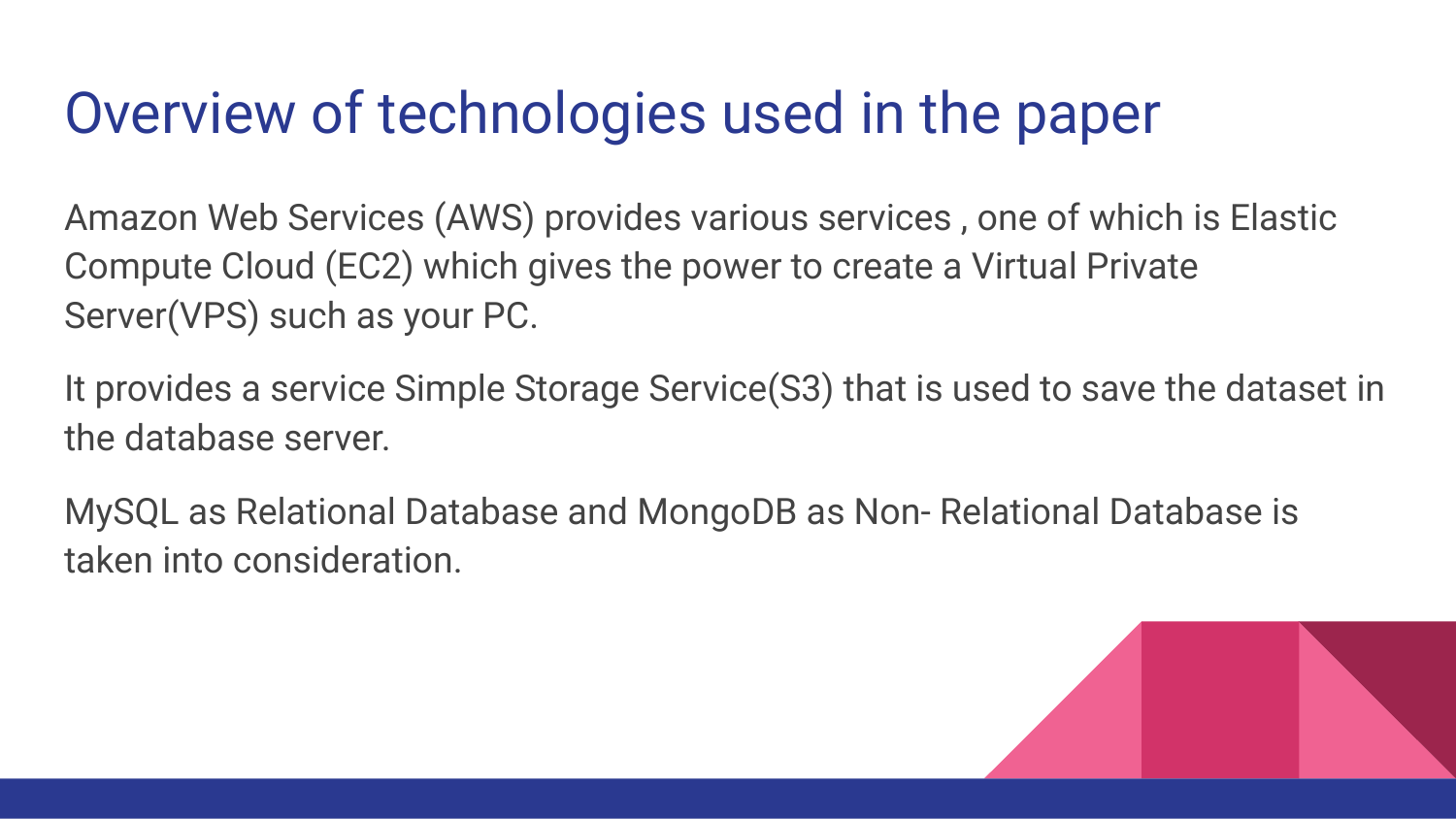

# Overview of technologies used in the paper
Amazon Web Services (AWS) provides various services , one of which is Elastic Compute Cloud (EC2) which gives the power to create a Virtual Private Server(VPS) such as your PC.
It provides a service Simple Storage Service(S3) that is used to save the dataset in the database server.
MySQL as Relational Database and MongoDB as Non- Relational Database is taken into consideration.